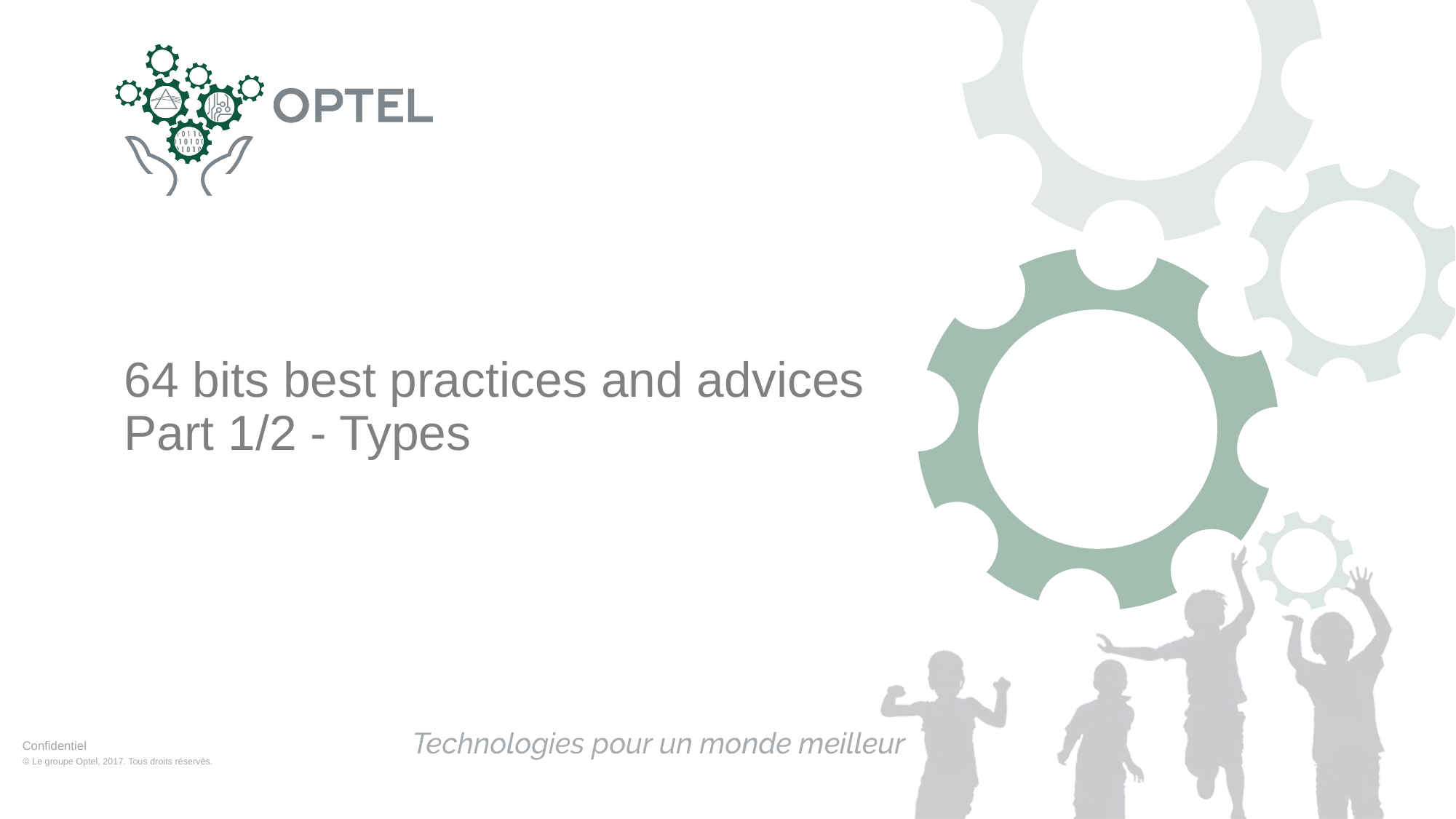

# 64 bits best practices and advices Part 1/2 - Types